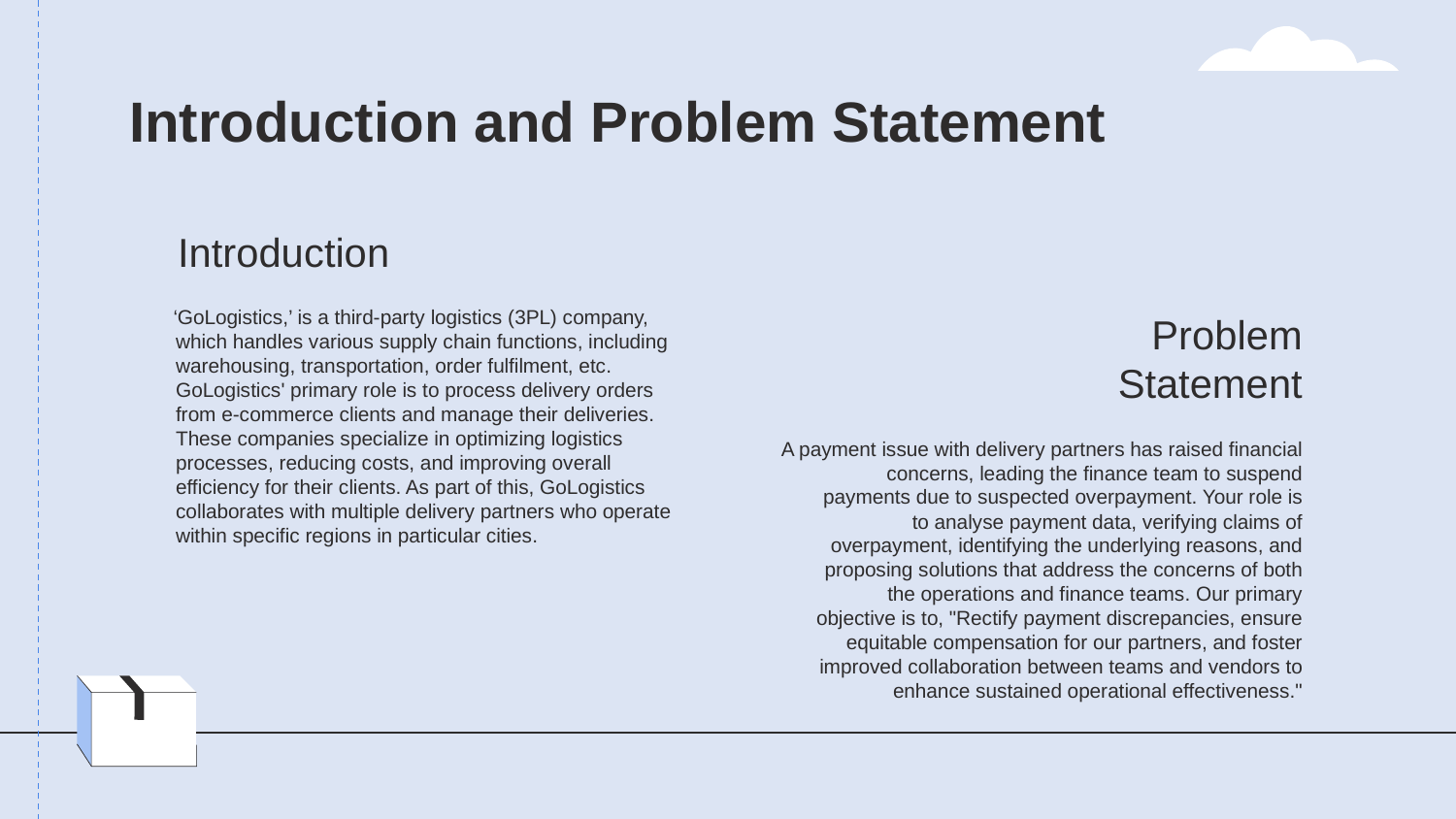

# Introduction and Problem Statement
Introduction
          ‘GoLogistics,’ is a third-party logistics (3PL) company, which handles various supply chain functions, including warehousing, transportation, order fulfilment, etc. GoLogistics' primary role is to process delivery orders from e-commerce clients and manage their deliveries. These companies specialize in optimizing logistics processes, reducing costs, and improving overall efficiency for their clients. As part of this, GoLogistics collaborates with multiple delivery partners who operate within specific regions in particular cities.

Problem Statement
A payment issue with delivery partners has raised financial concerns, leading the finance team to suspend payments due to suspected overpayment. Your role is to analyse payment data, verifying claims of overpayment, identifying the underlying reasons, and proposing solutions that address the concerns of both the operations and finance teams. Our primary objective is to, "Rectify payment discrepancies, ensure equitable compensation for our partners, and foster improved collaboration between teams and vendors to enhance sustained operational effectiveness."